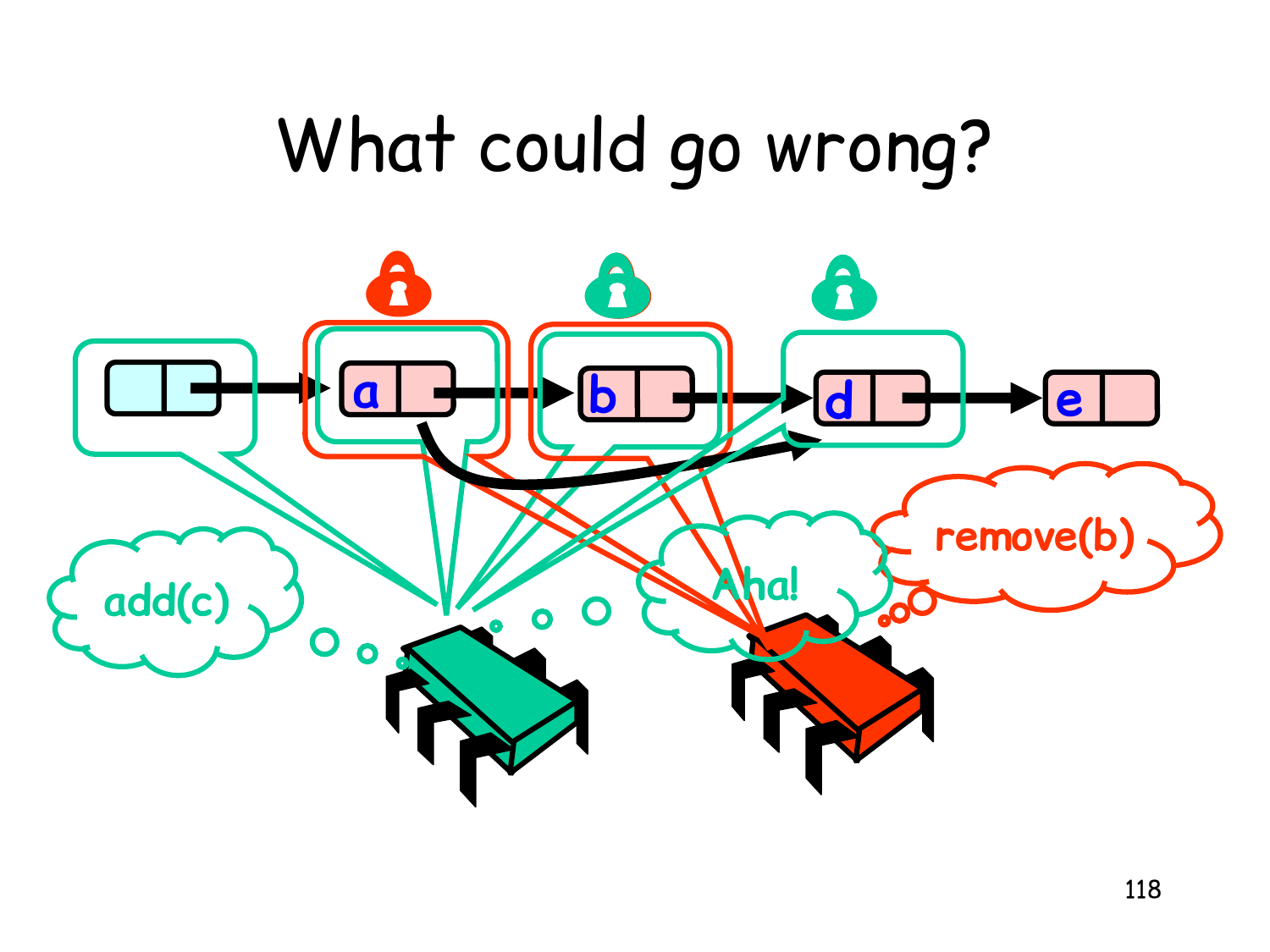

# What could go wrong?

a
b
e

d

remove(b)
Aha!
add(c)

118